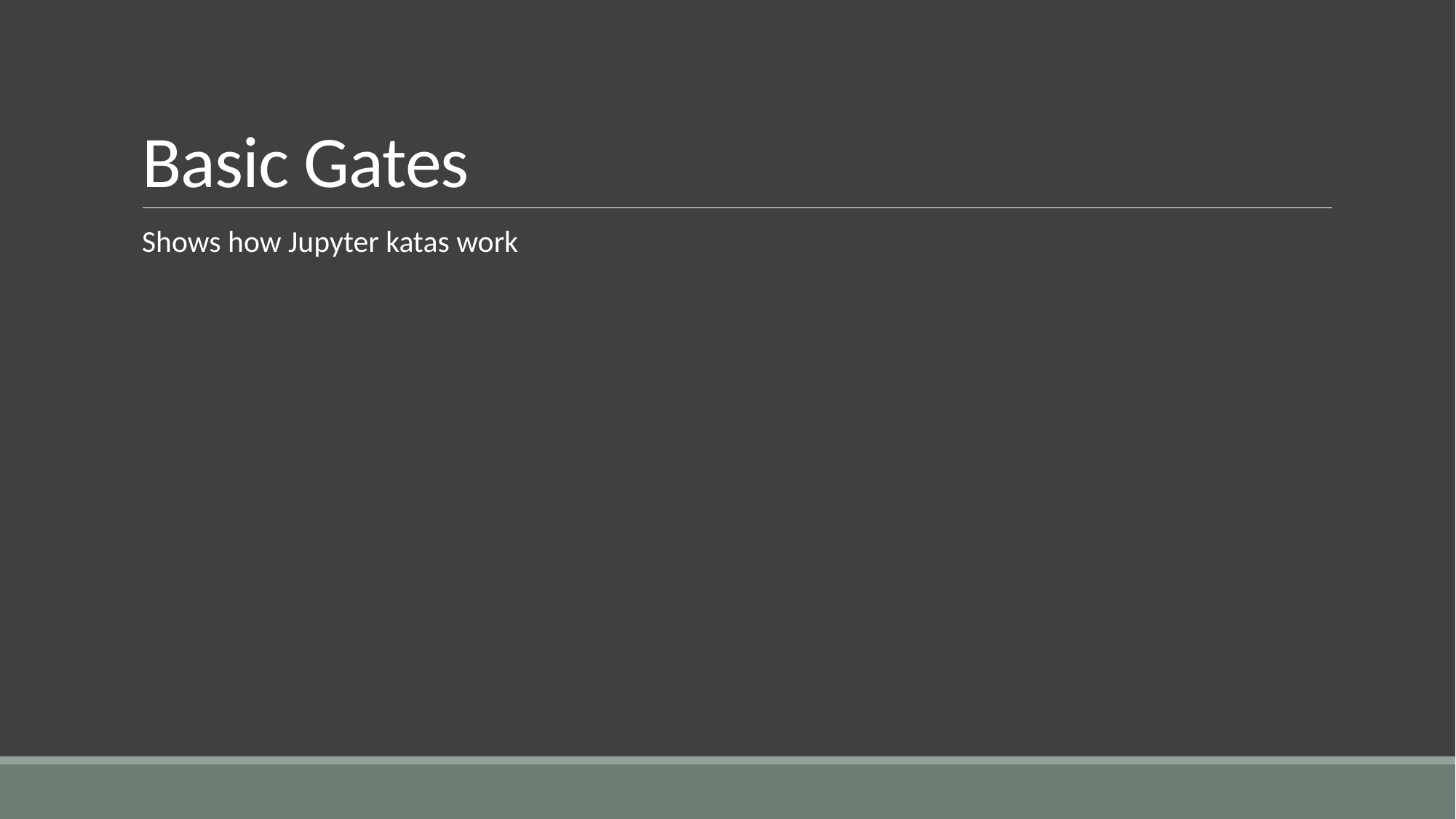

# Basic Gates
Shows how Jupyter katas work